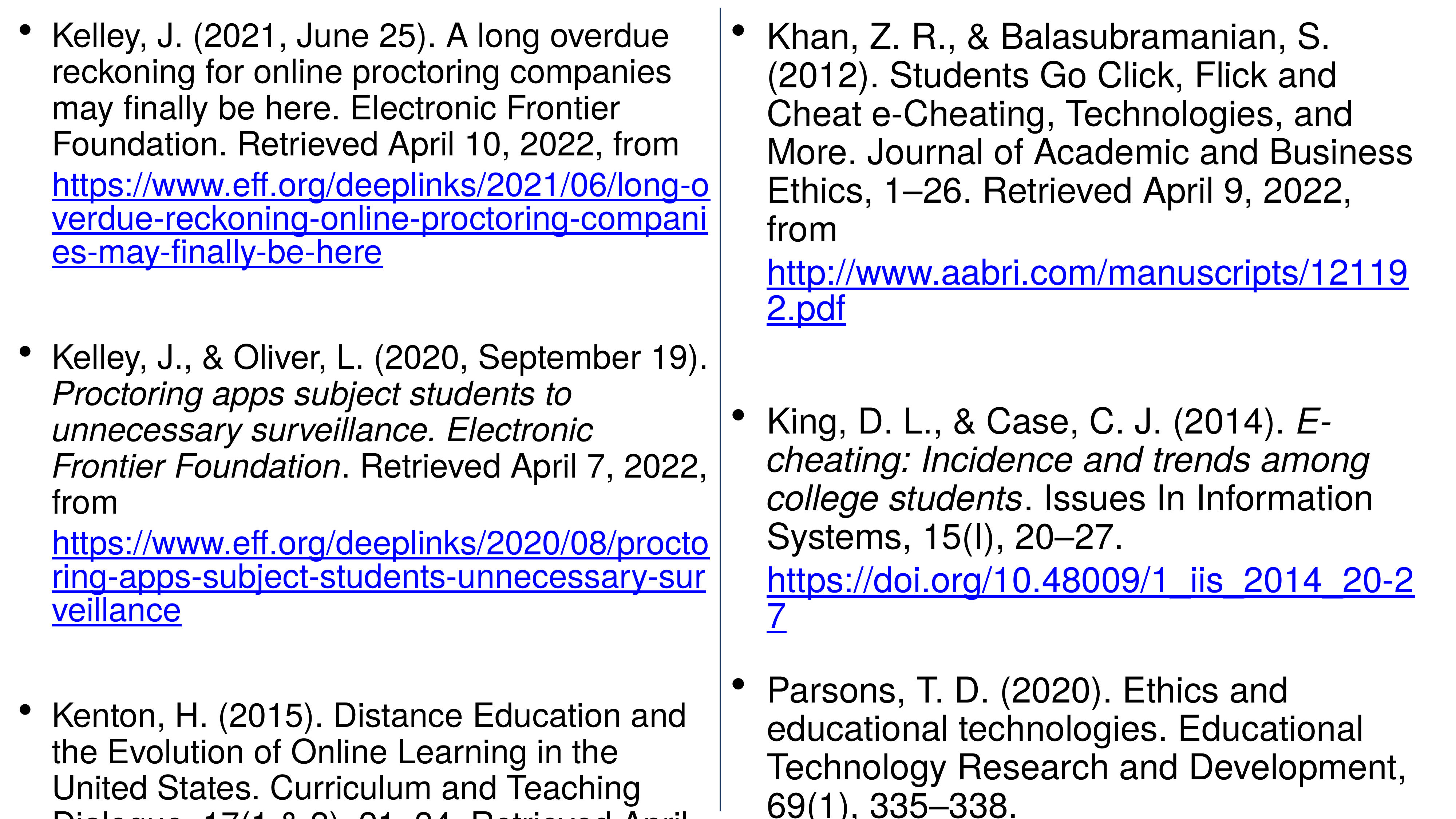

Kelley, J. (2021, June 25). A long overdue reckoning for online proctoring companies may finally be here. Electronic Frontier Foundation. Retrieved April 10, 2022, from https://www.eff.org/deeplinks/2021/06/long-overdue-reckoning-online-proctoring-companies-may-finally-be-here
Kelley, J., & Oliver, L. (2020, September 19). Proctoring apps subject students to unnecessary surveillance. Electronic Frontier Foundation. Retrieved April 7, 2022, from https://www.eff.org/deeplinks/2020/08/proctoring-apps-subject-students-unnecessary-surveillance
Kenton, H. (2015). Distance Education and the Evolution of Online Learning in the United States. Curriculum and Teaching Dialogue, 17(1 & 2), 21–34. Retrieved April 7, 2022, from https://digitalcommons.du.edu/law_facpub/24/
Khan, Z. R., & Balasubramanian, S. (2012). Students Go Click, Flick and Cheat e-Cheating, Technologies, and More. Journal of Academic and Business Ethics, 1–26. Retrieved April 9, 2022, from http://www.aabri.com/manuscripts/121192.pdf
King, D. L., & Case, C. J. (2014). E-cheating: Incidence and trends among college students. Issues In Information Systems, 15(I), 20–27. https://doi.org/10.48009/1_iis_2014_20-27
Parsons, T. D. (2020). Ethics and educational technologies. Educational Technology Research and Development, 69(1), 335–338. https://doi.org/10.1007/s11423-020-09846-6